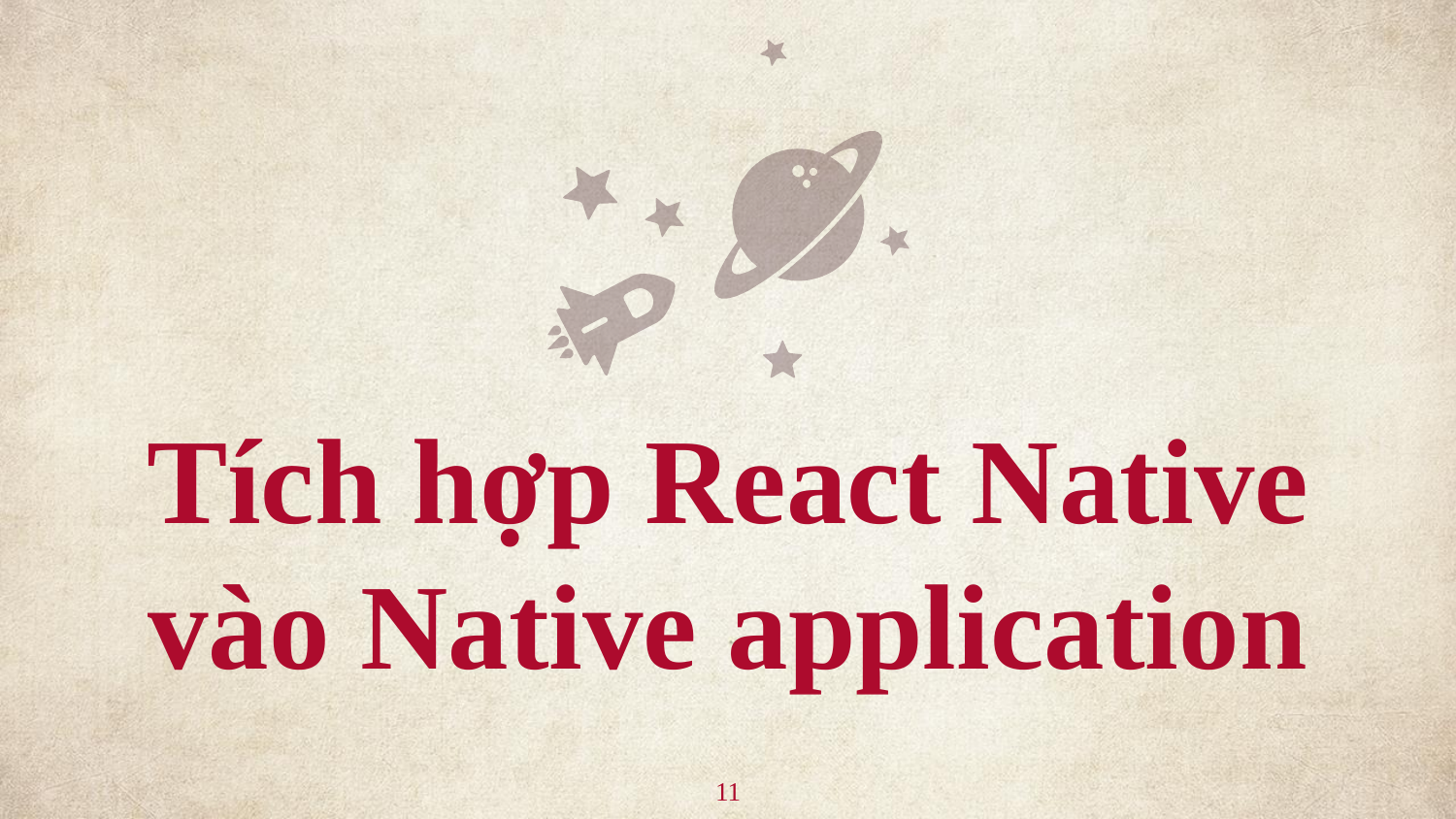

Tích hợp React Native vào Native application
11